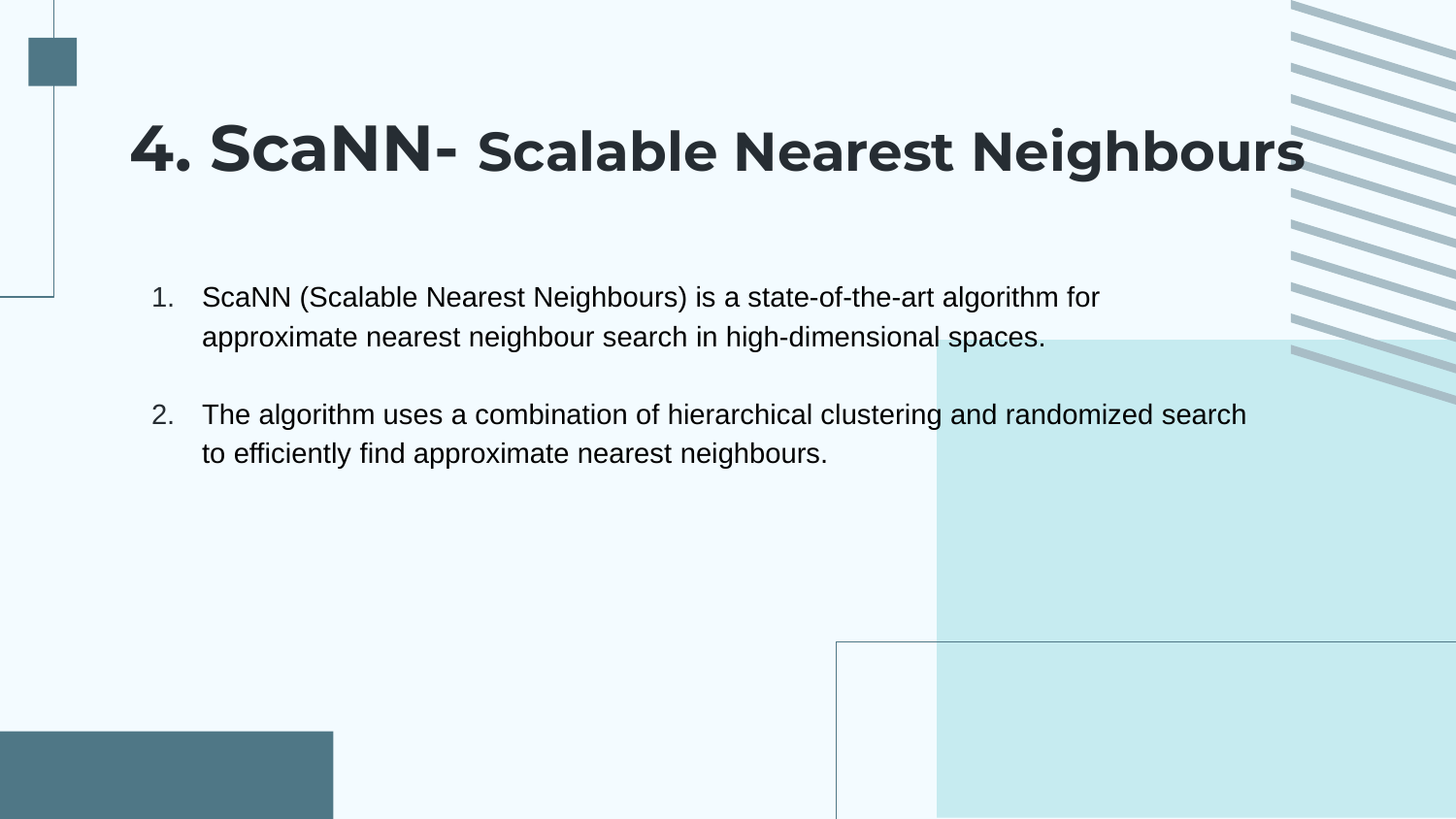

# 4. ScaNN- Scalable Nearest Neighbours
ScaNN (Scalable Nearest Neighbours) is a state-of-the-art algorithm for approximate nearest neighbour search in high-dimensional spaces.

The algorithm uses a combination of hierarchical clustering and randomized search to efficiently find approximate nearest neighbours.